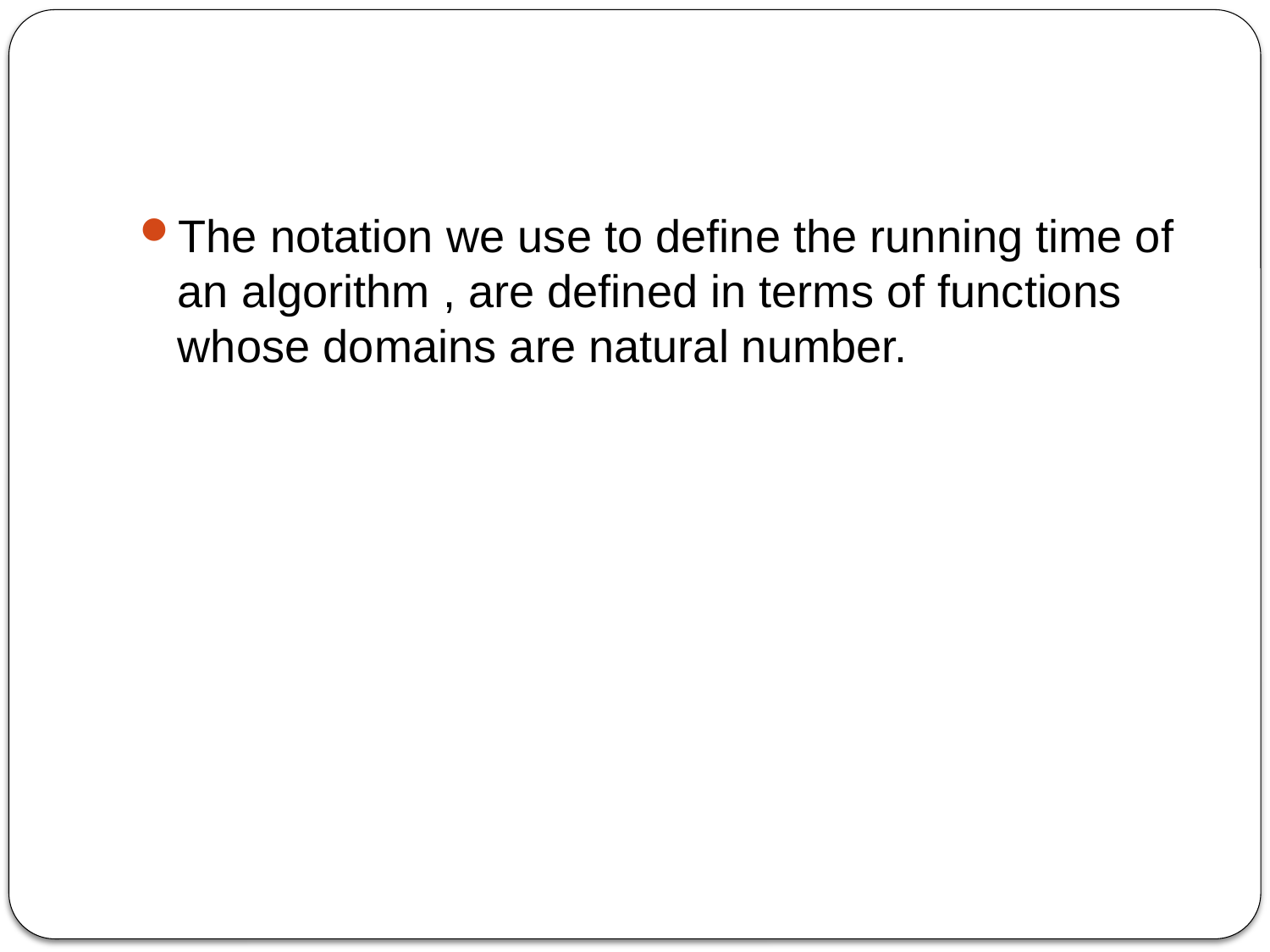

#
The notation we use to define the running time of an algorithm , are defined in terms of functions whose domains are natural number.